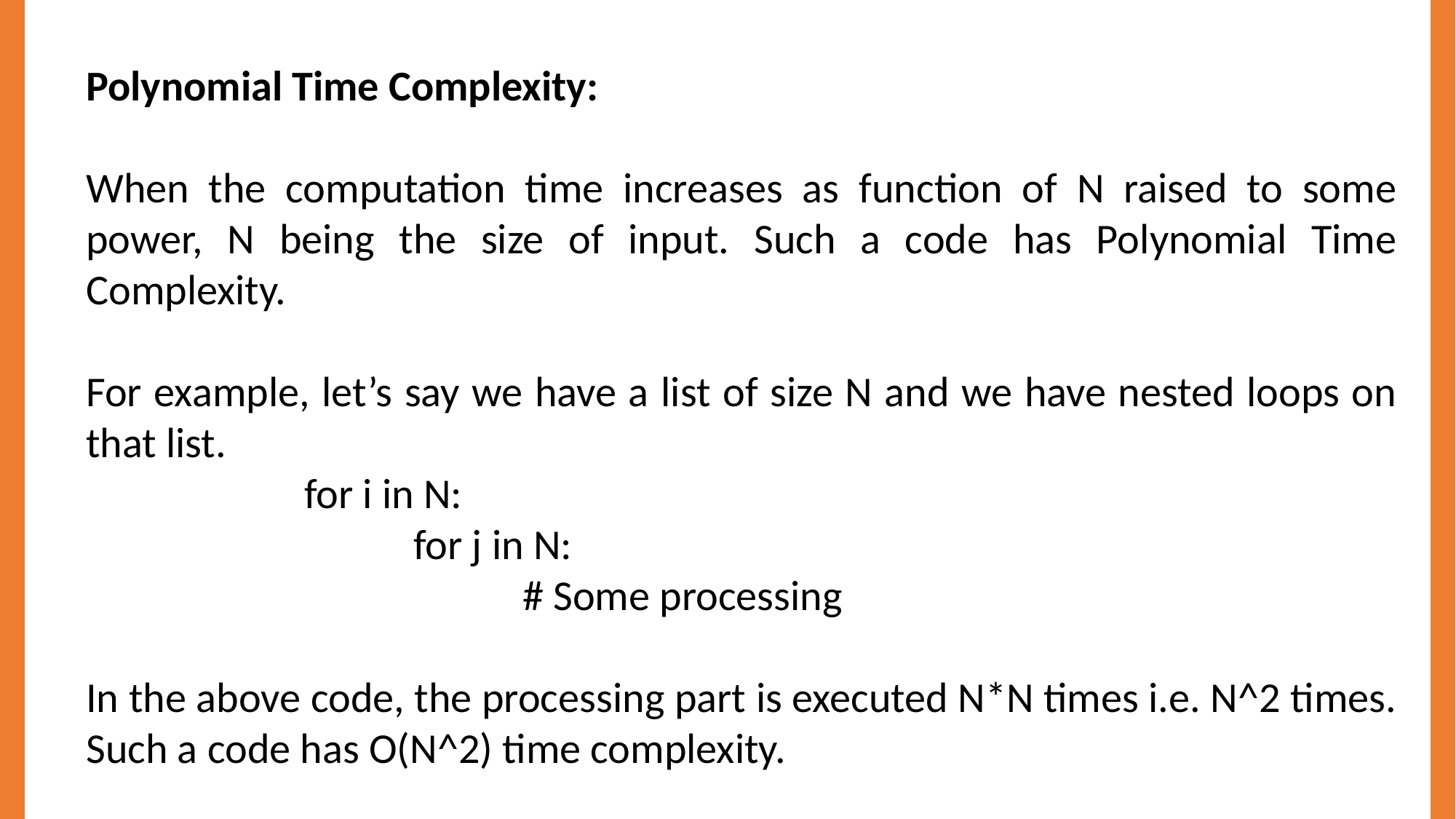

Polynomial Time Complexity:

When the computation time increases as function of N raised to some power, N being the size of input. Such a code has Polynomial Time Complexity.

For example, let’s say we have a list of size N and we have nested loops on that list.
		for i in N:
    			for j in N:
        				# Some processing

In the above code, the processing part is executed N*N times i.e. N^2 times. Such a code has O(N^2) time complexity.